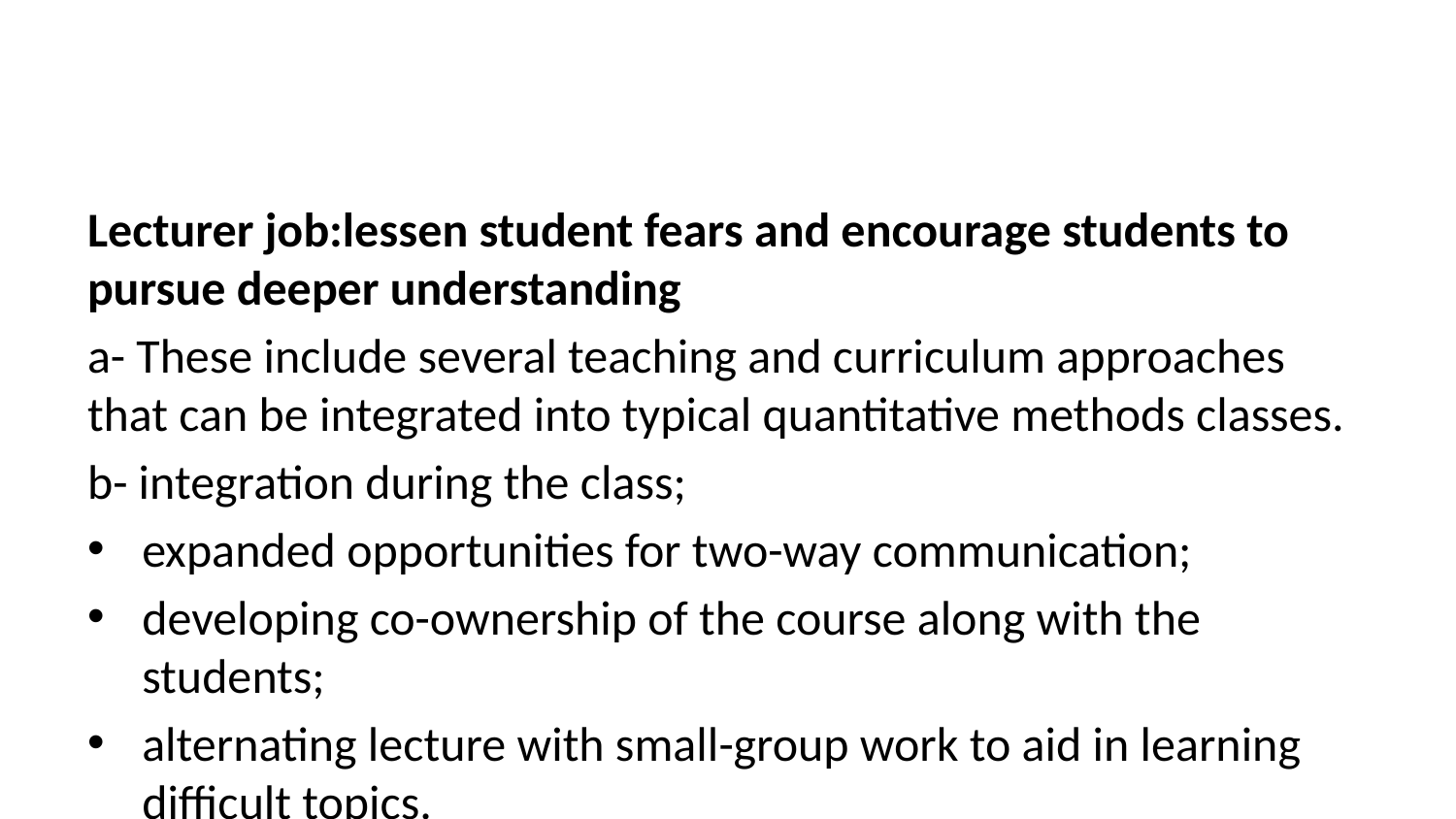

Lecturer job:lessen student fears and encourage students to pursue deeper understanding
a- These include several teaching and curriculum approaches that can be integrated into typical quantitative methods classes.
b- integration during the class;
expanded opportunities for two-way communication;
developing co-ownership of the course along with the students;
alternating lecture with small-group work to aid in learning difficult topics.